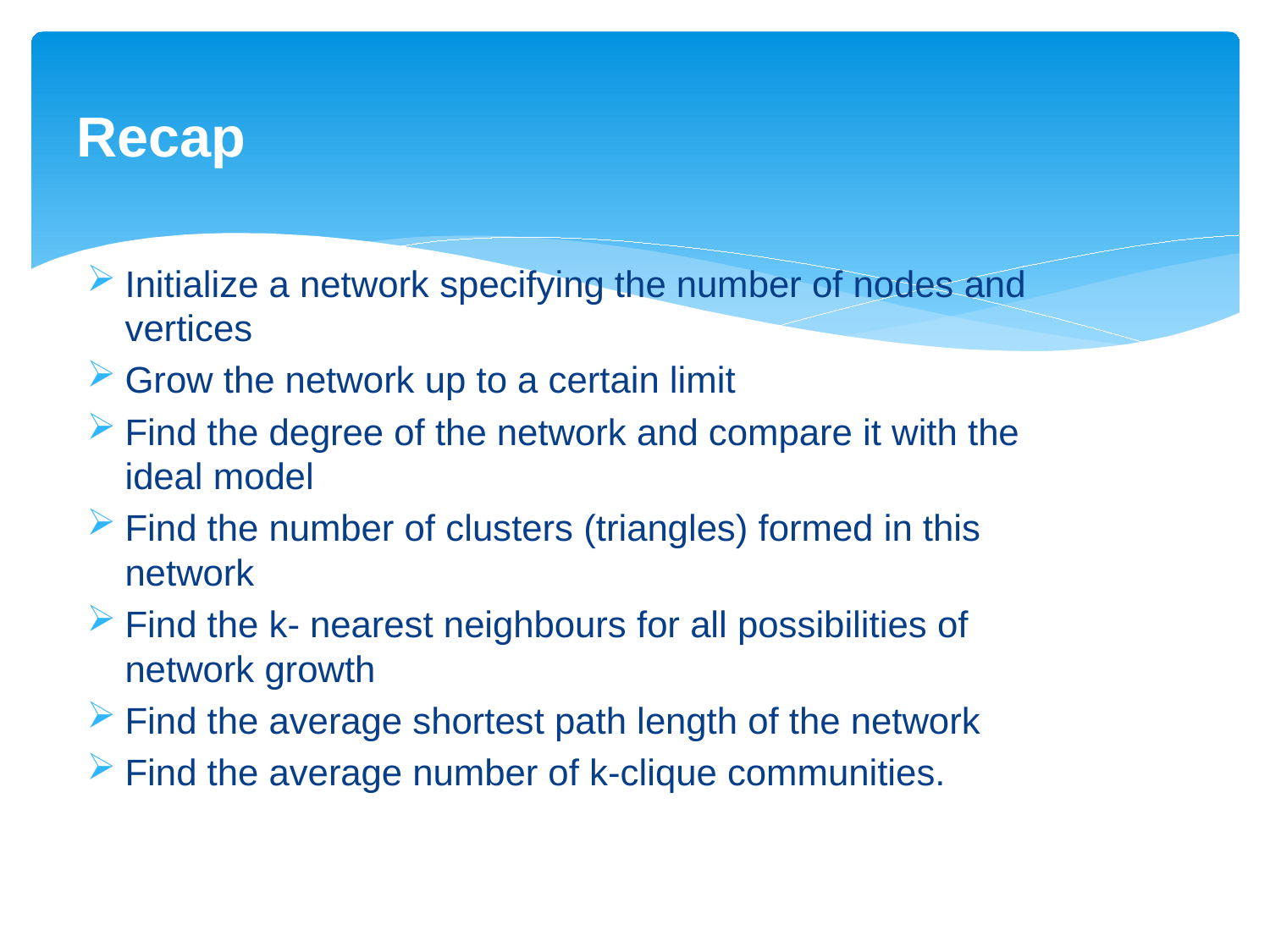

# Recap
Initialize a network specifying the number of nodes and vertices
Grow the network up to a certain limit
Find the degree of the network and compare it with the ideal model
Find the number of clusters (triangles) formed in this network
Find the k- nearest neighbours for all possibilities of network growth
Find the average shortest path length of the network
Find the average number of k-clique communities.